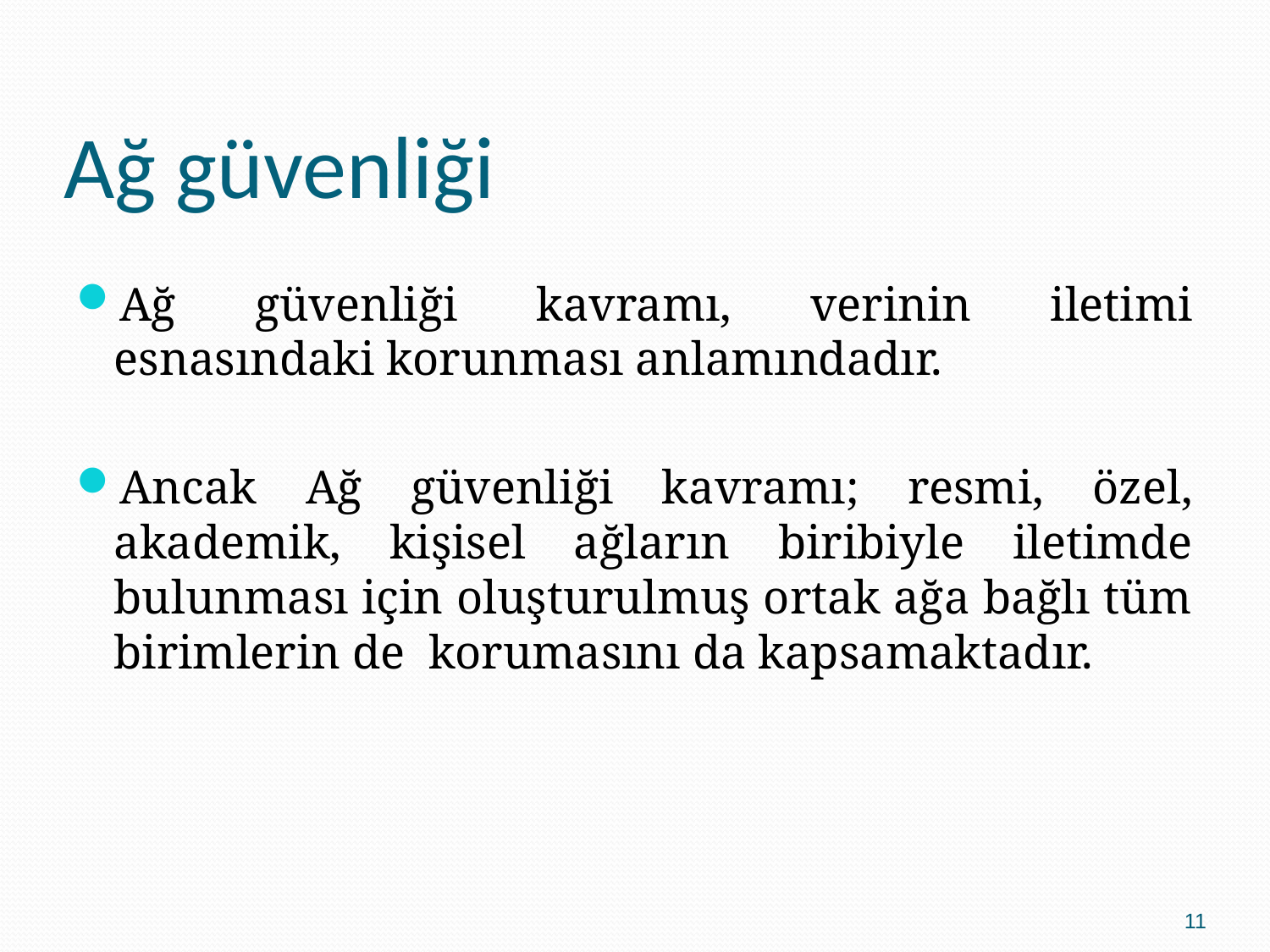

# Ağ güvenliği
Ağ güvenliği kavramı, verinin iletimi esnasındaki korunması anlamındadır.

Ancak Ağ güvenliği kavramı; resmi, özel, akademik, kişisel ağların biribiyle iletimde bulunması için oluşturulmuş ortak ağa bağlı tüm birimlerin de  korumasını da kapsamaktadır.

11